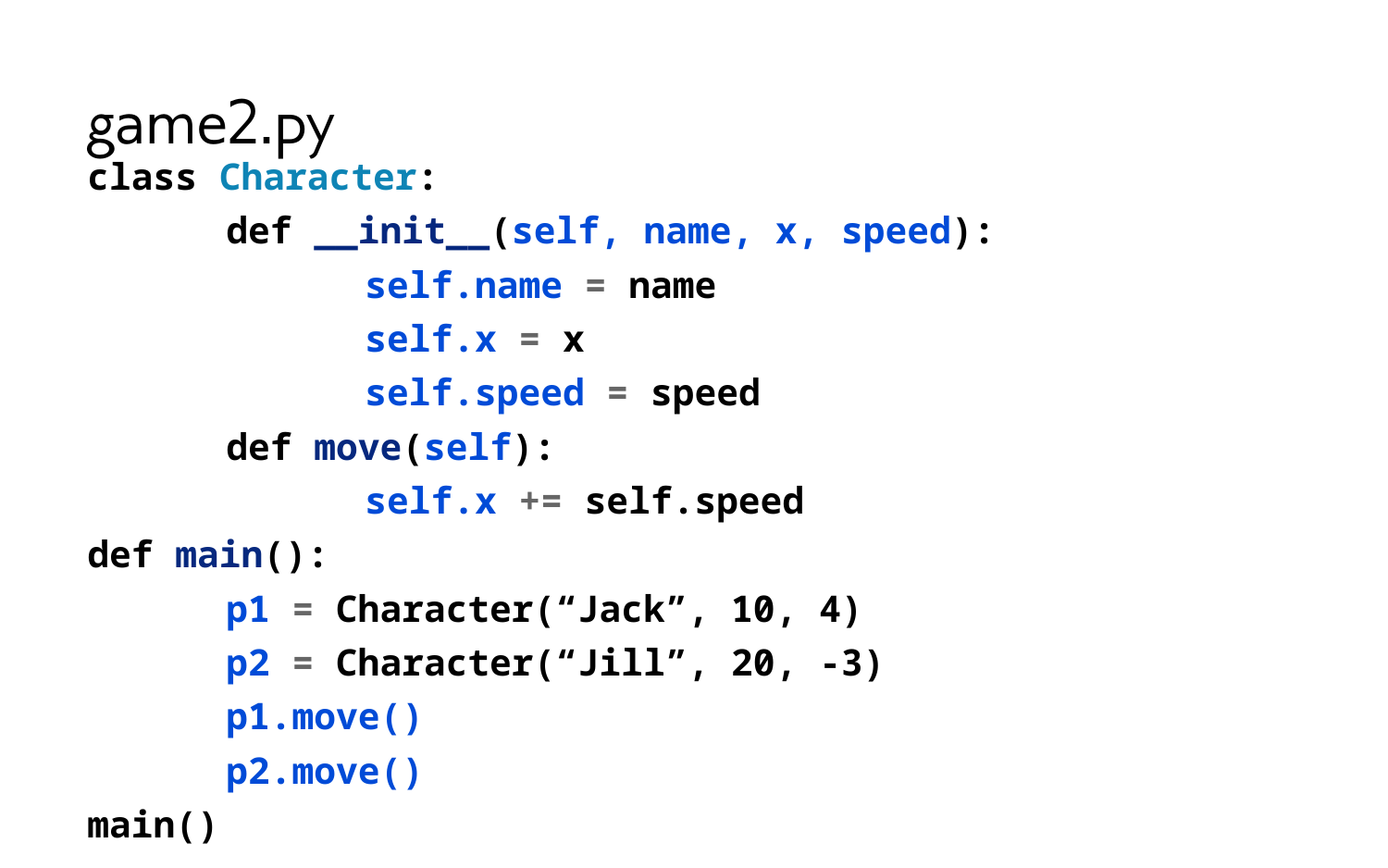

# game2.py
class Character:
	def __init__(self, name, x, speed):
		self.name = name
		self.x = x
		self.speed = speed
	def move(self):
		self.x += self.speed
def main():
	p1 = Character(“Jack”, 10, 4)
	p2 = Character(“Jill”, 20, -3)
	p1.move()
	p2.move()
main()